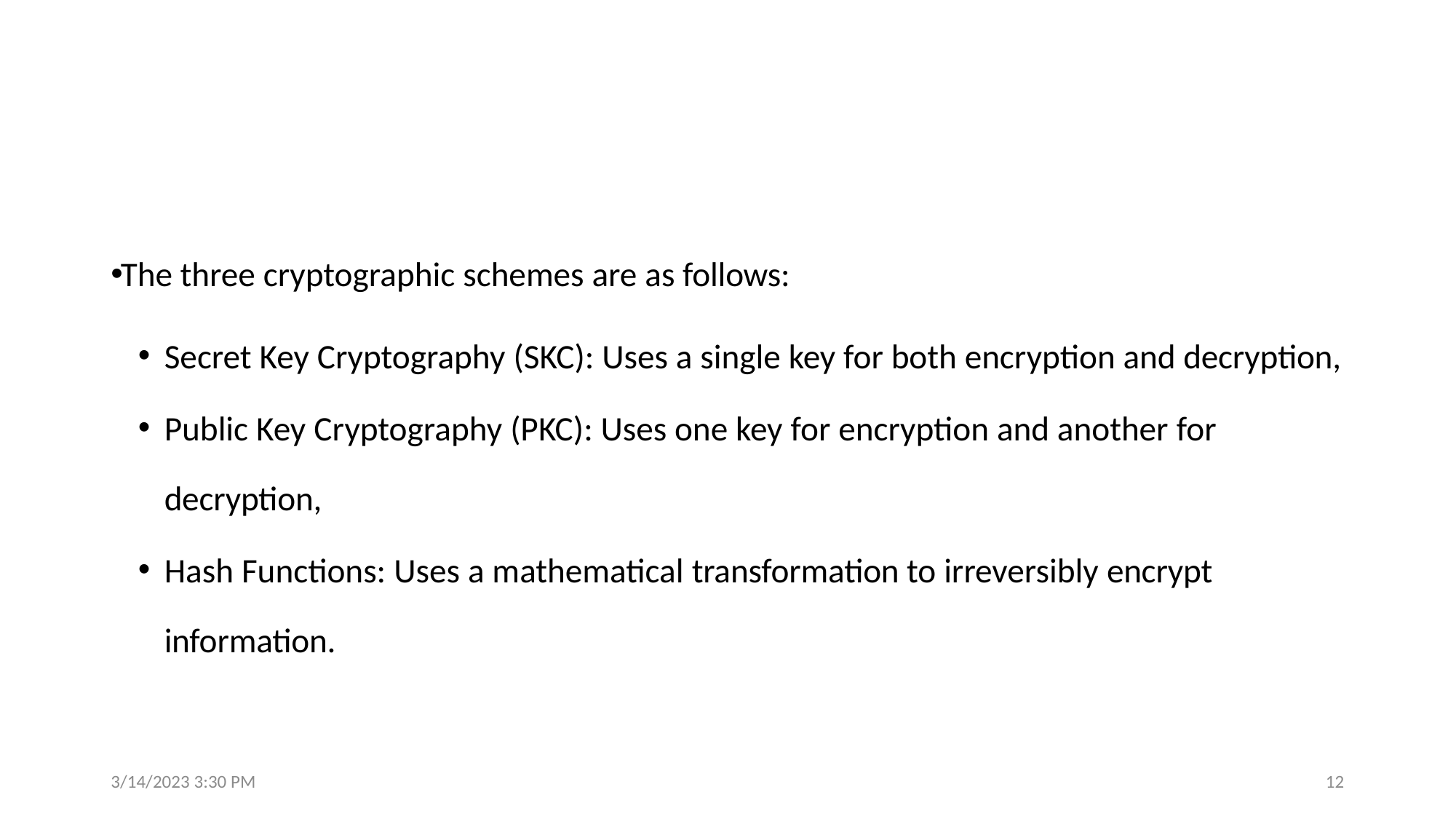

#
The three cryptographic schemes are as follows:
Secret Key Cryptography (SKC): Uses a single key for both encryption and decryption,
Public Key Cryptography (PKC): Uses one key for encryption and another for decryption,
Hash Functions: Uses a mathematical transformation to irreversibly encrypt information.

3/14/2023 3:30 PM
12